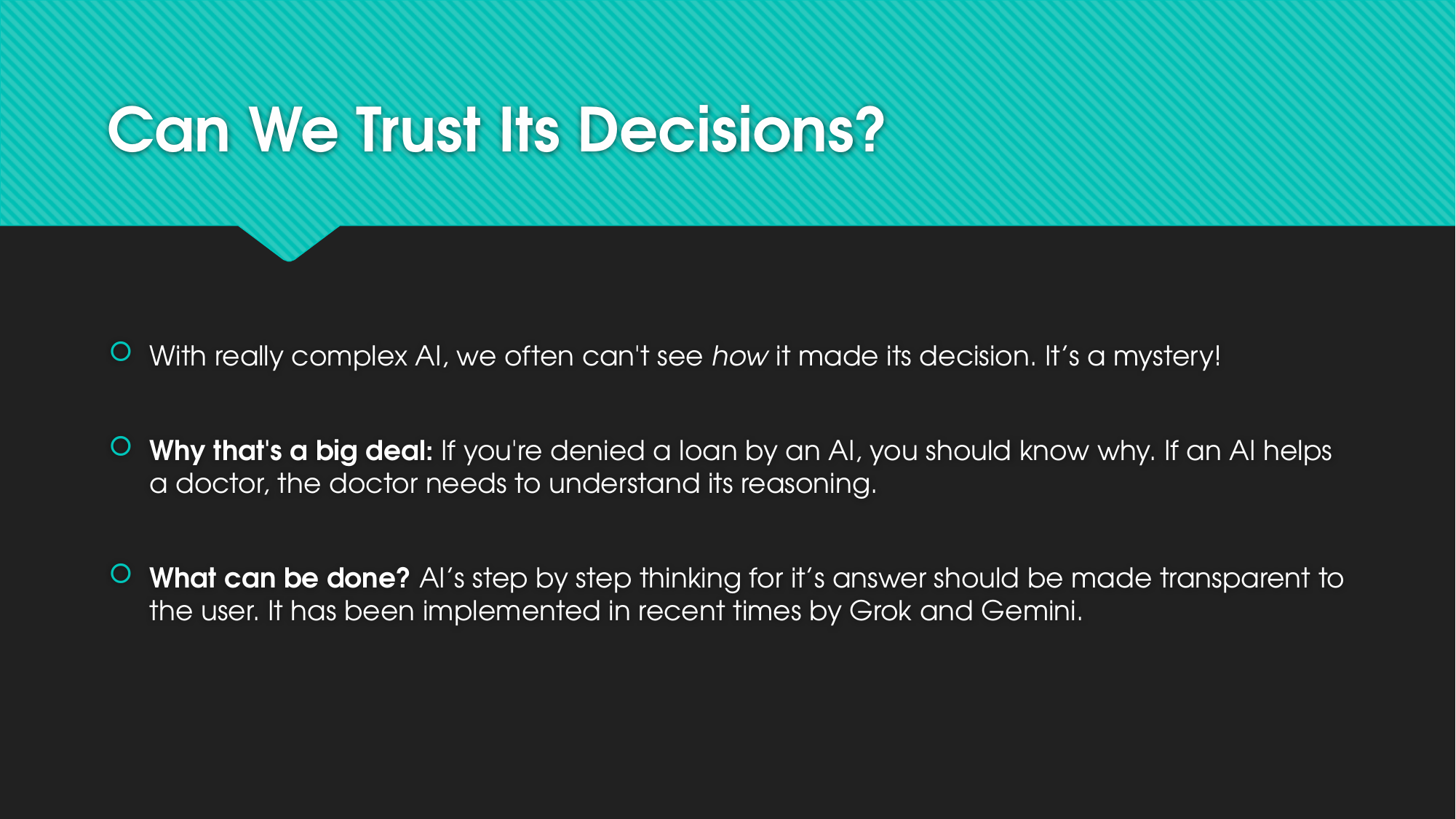

# Can We Trust Its Decisions?
With really complex AI, we often can't see how it made its decision. It’s a mystery!

Why that's a big deal: If you're denied a loan by an AI, you should know why. If an AI helps a doctor, the doctor needs to understand its reasoning.

What can be done? AI’s step by step thinking for it’s answer should be made transparent to the user. It has been implemented in recent times by Grok and Gemini.